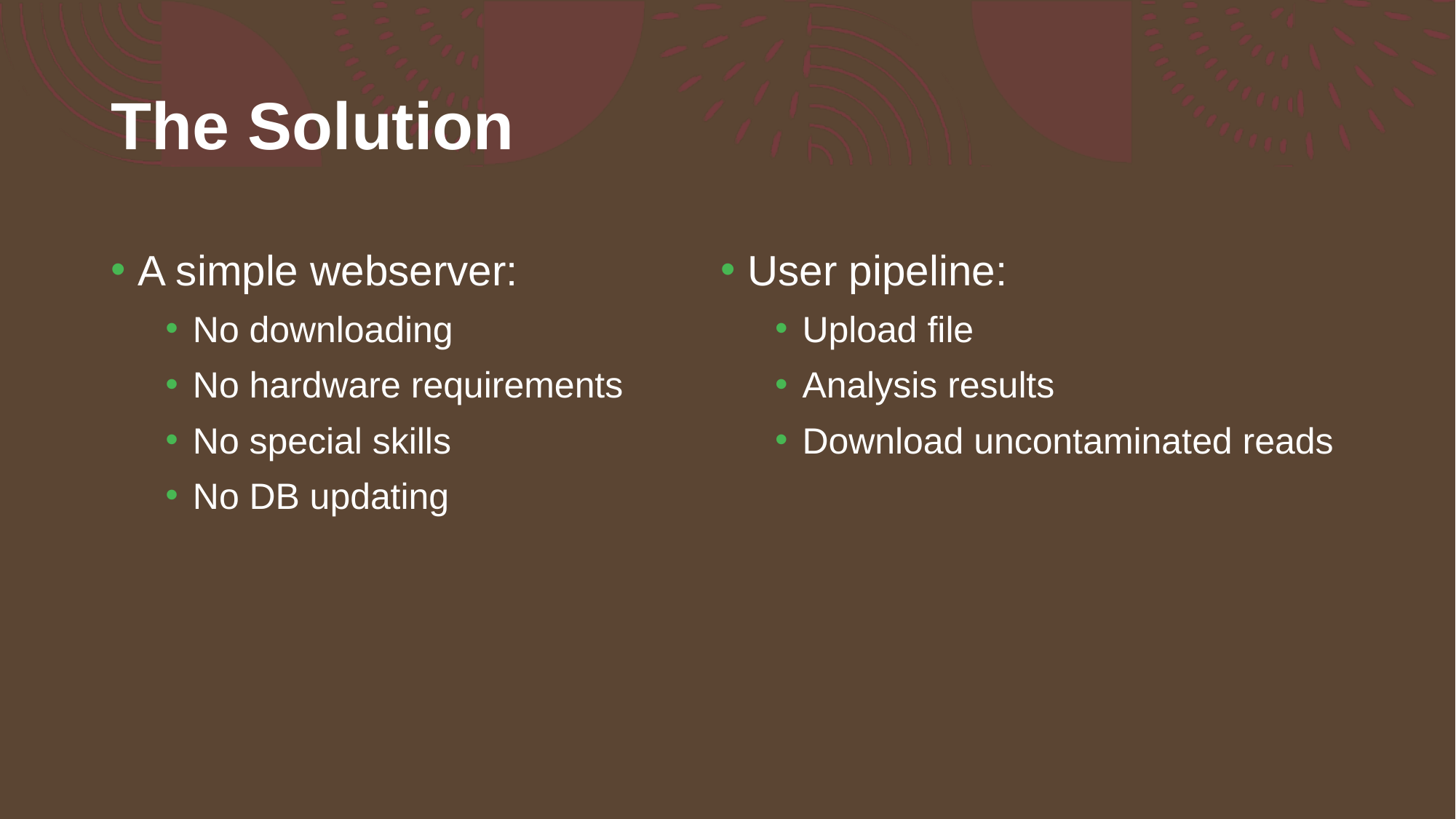

# The Solution
User pipeline:
Upload file
Analysis results
Download uncontaminated reads
A simple webserver:
No downloading
No hardware requirements
No special skills
No DB updating